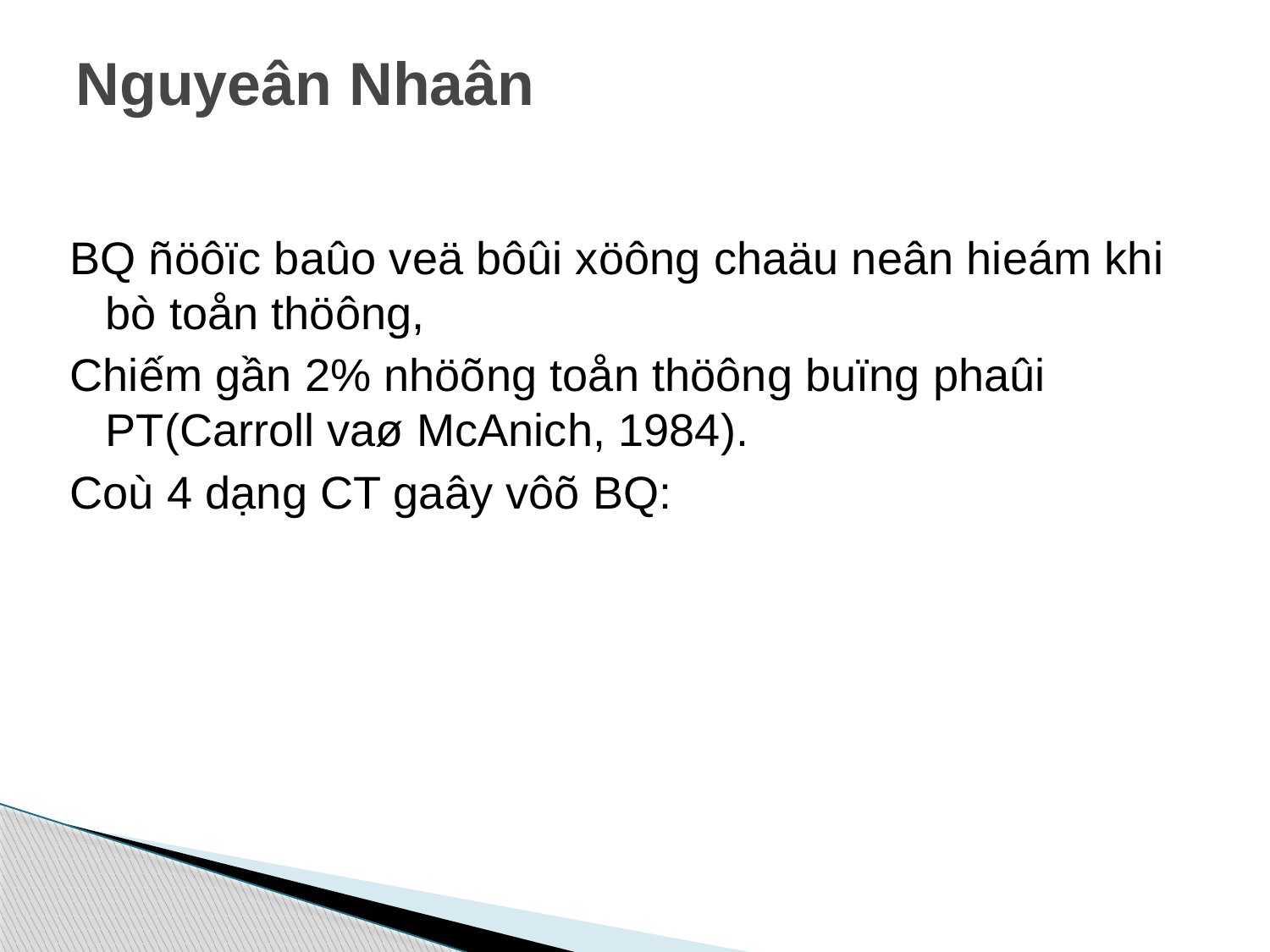

# Nguyeân Nhaân
BQ ñöôïc baûo veä bôûi xöông chaäu neân hieám khi bò toån thöông,
Chiếm gần 2% nhöõng toån thöông buïng phaûi PT(Carroll vaø McAnich, 1984).
Coù 4 dạng CT gaây vôõ BQ: